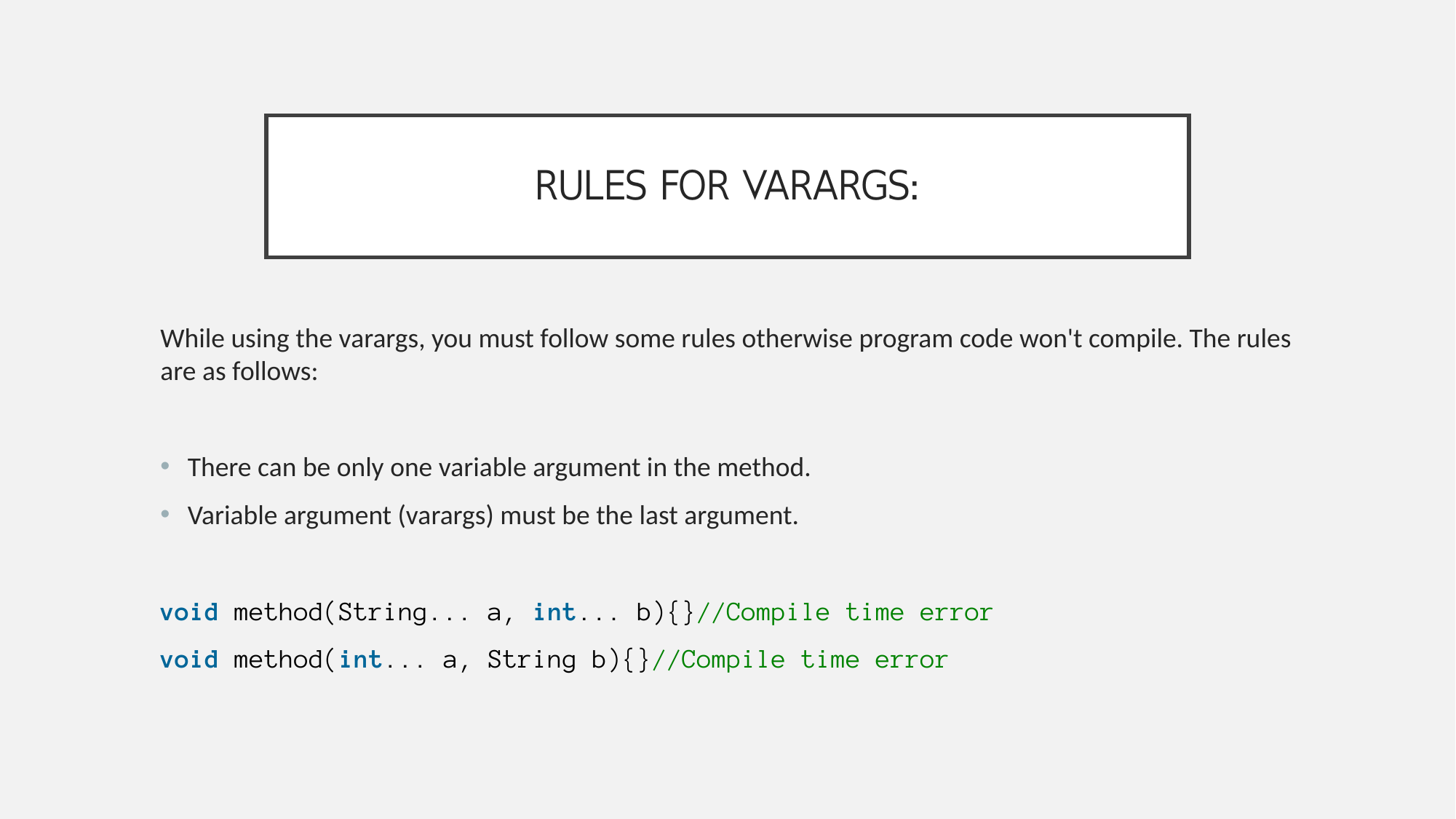

# RULES FOR VARARGS:
While using the varargs, you must follow some rules otherwise program code won't compile. The rules are as follows:

There can be only one variable argument in the method.
Variable argument (varargs) must be the last argument.

void method(String... a, int... b){}//Compile time error
void method(int... a, String b){}//Compile time error